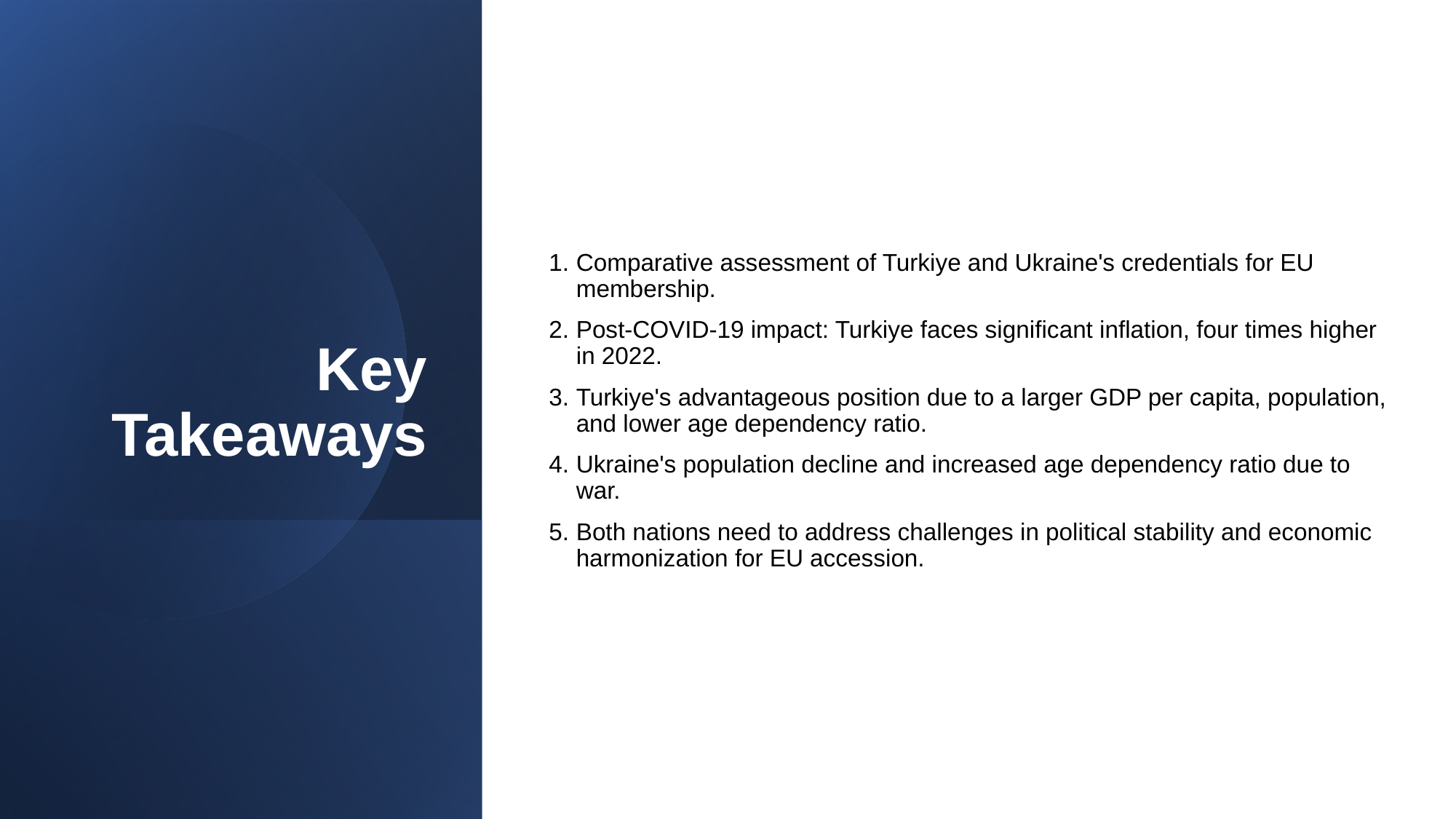

Comparative assessment of Turkiye and Ukraine's credentials for EU membership.
Post-COVID-19 impact: Turkiye faces significant inflation, four times higher in 2022.
Turkiye's advantageous position due to a larger GDP per capita, population, and lower age dependency ratio.
Ukraine's population decline and increased age dependency ratio due to war.
Both nations need to address challenges in political stability and economic harmonization for EU accession.

# Key Takeaways